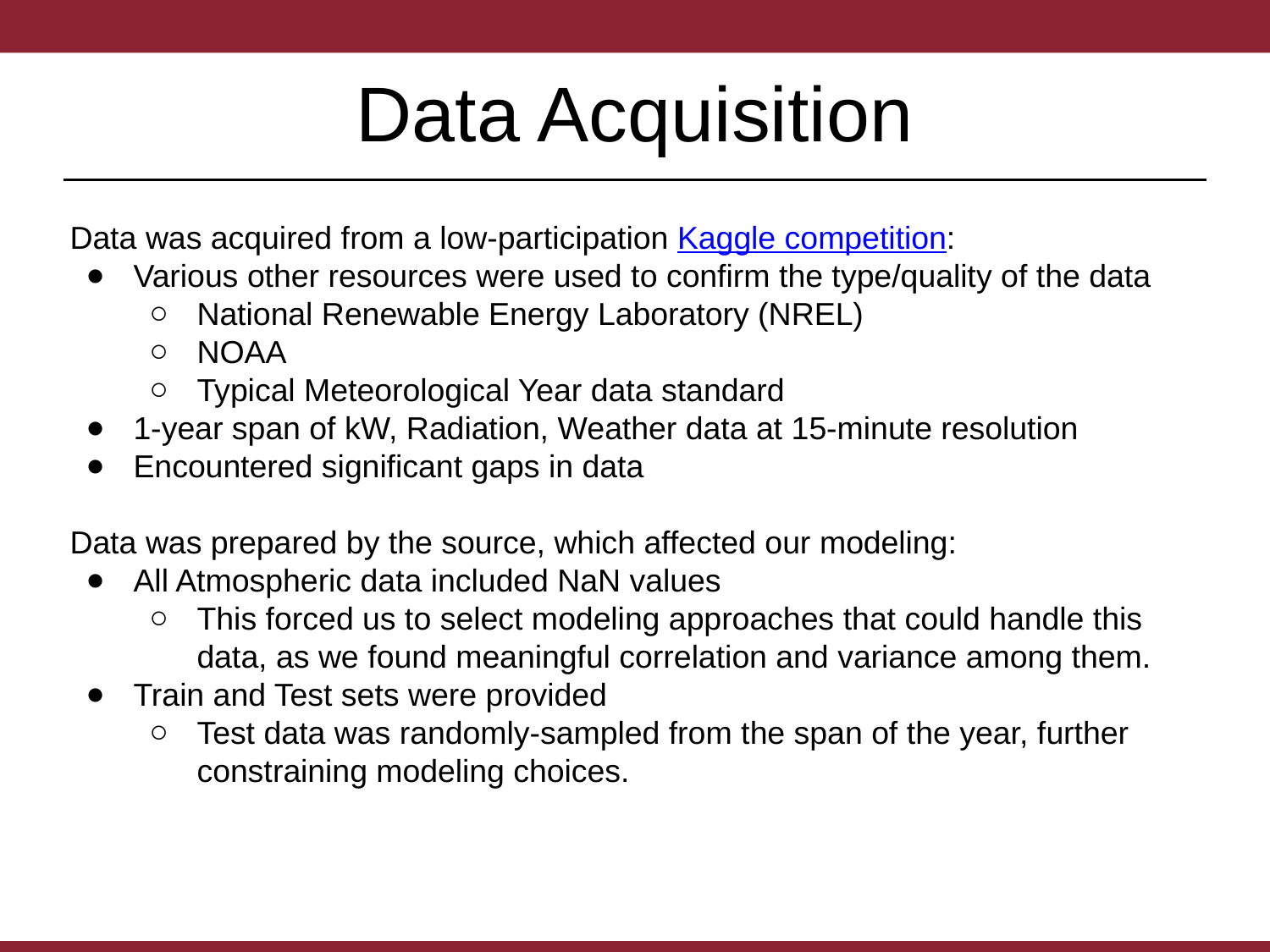

# Data Acquisition
Data was acquired from a low-participation Kaggle competition:
Various other resources were used to confirm the type/quality of the data
National Renewable Energy Laboratory (NREL)
NOAA
Typical Meteorological Year data standard
1-year span of kW, Radiation, Weather data at 15-minute resolution
Encountered significant gaps in data

Data was prepared by the source, which affected our modeling:
All Atmospheric data included NaN values
This forced us to select modeling approaches that could handle this data, as we found meaningful correlation and variance among them.
Train and Test sets were provided
Test data was randomly-sampled from the span of the year, further constraining modeling choices.